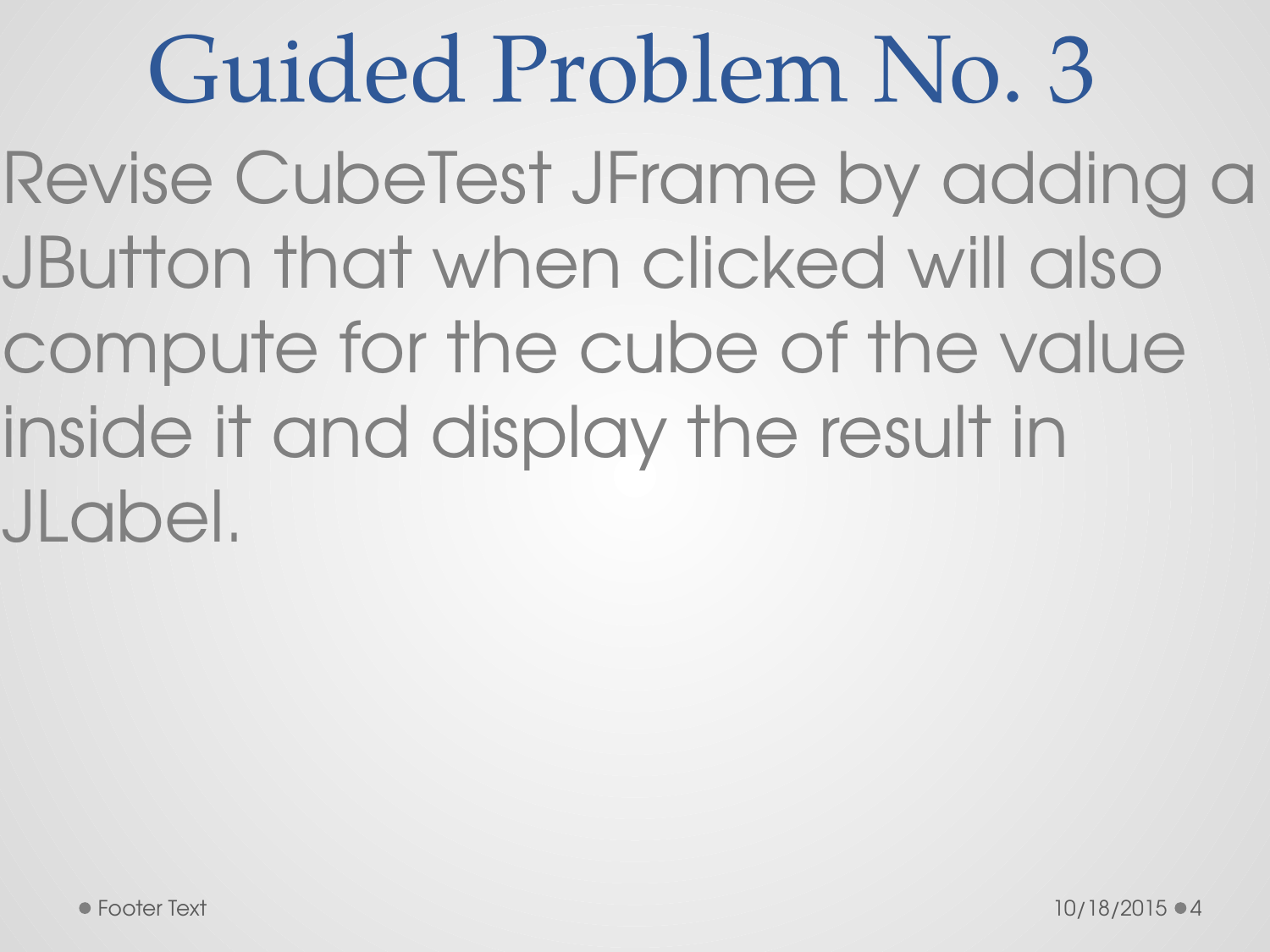

# Guided Problem No. 3
Revise CubeTest JFrame by adding a JButton that when clicked will also compute for the cube of the value inside it and display the result in JLabel.
Footer Text
10/18/2015
4